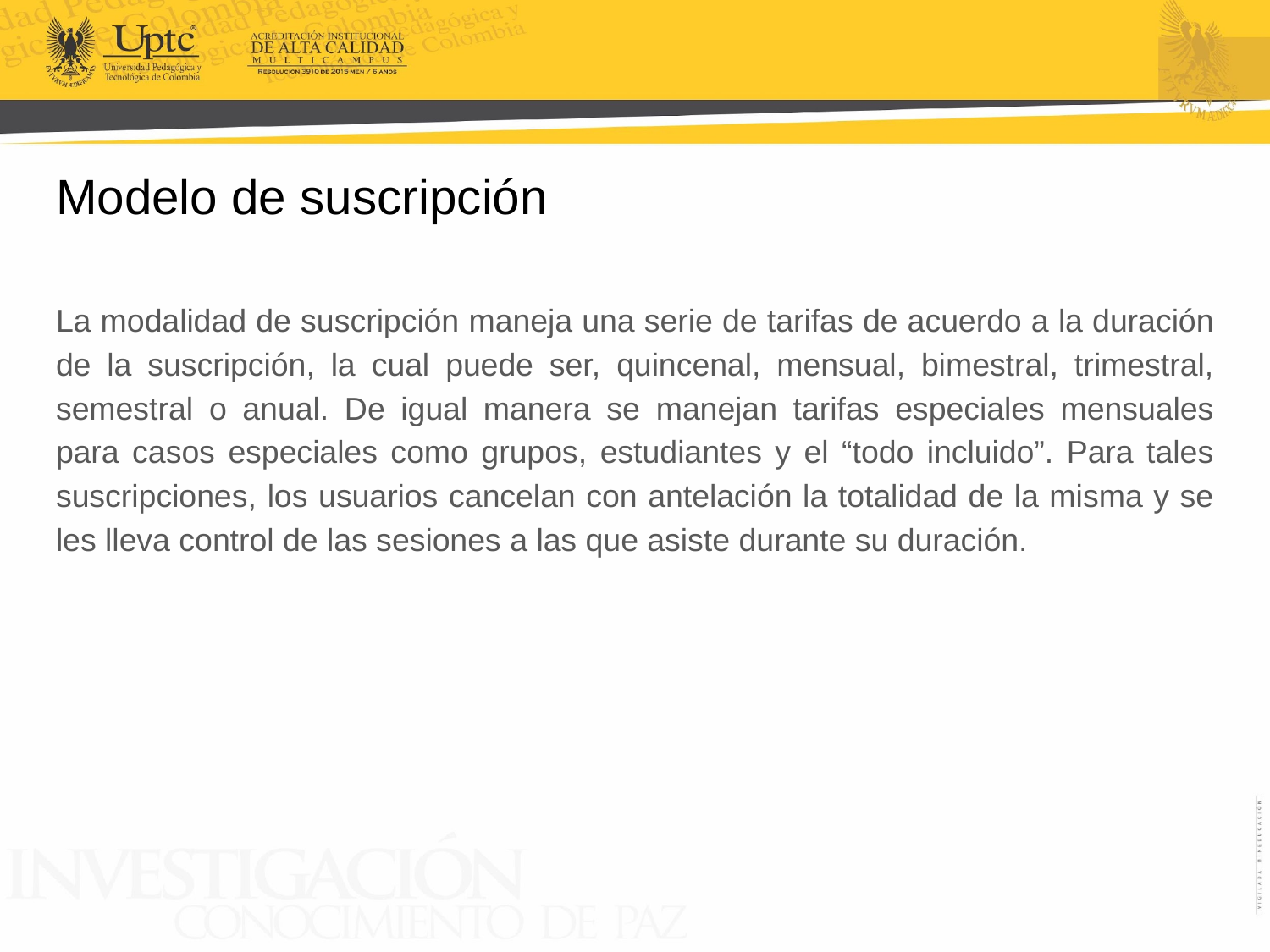

# Modelo de suscripción

La modalidad de suscripción maneja una serie de tarifas de acuerdo a la duración de la suscripción, la cual puede ser, quincenal, mensual, bimestral, trimestral, semestral o anual. De igual manera se manejan tarifas especiales mensuales para casos especiales como grupos, estudiantes y el “todo incluido”. Para tales suscripciones, los usuarios cancelan con antelación la totalidad de la misma y se les lleva control de las sesiones a las que asiste durante su duración.